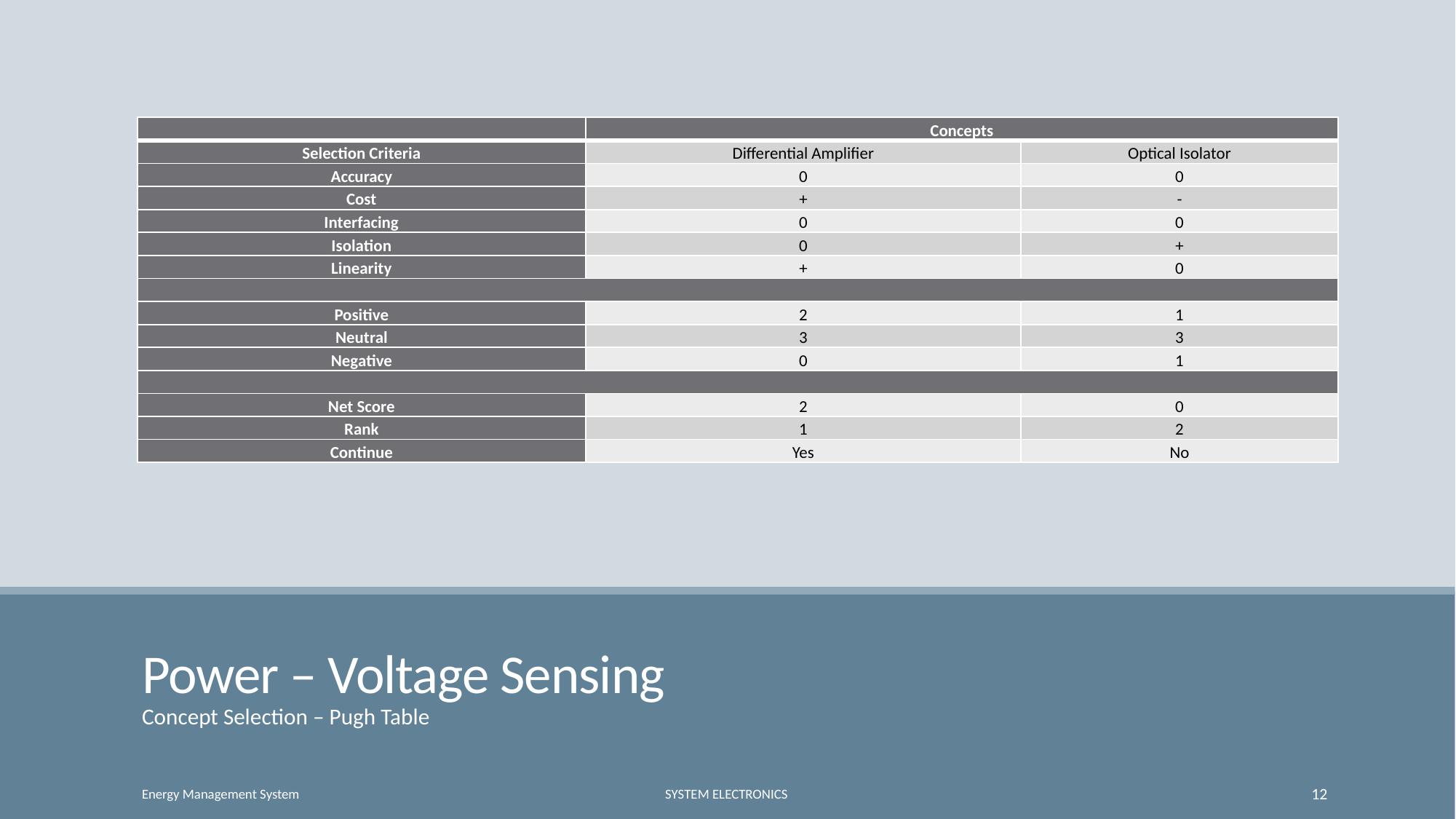

|  | Concepts |  |
| --- | --- | --- |
| Selection Criteria | Differential Amplifier | Optical Isolator |
| Accuracy | 0 | 0 |
| Cost | + | - |
| Interfacing | 0 | 0 |
| Isolation | 0 | + |
| Linearity | + | 0 |
|  |  |  |
| Positive | 2 | 1 |
| Neutral | 3 | 3 |
| Negative | 0 | 1 |
|  |  |  |
| Net Score | 2 | 0 |
| Rank | 1 | 2 |
| Continue | Yes | No |
# Power – Voltage Sensing
Concept Selection – Pugh Table
Energy Management System
System Electronics
12